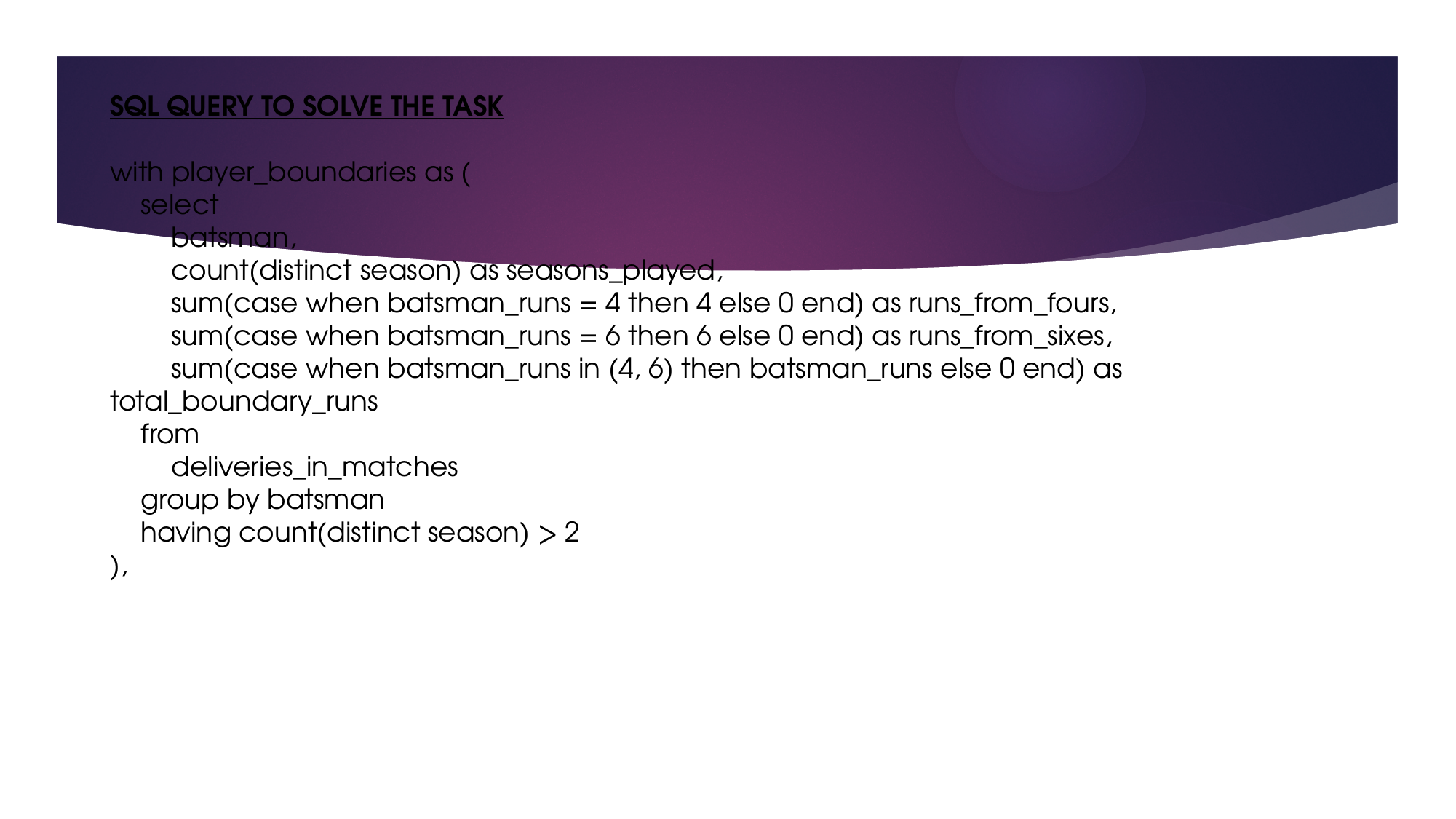

SQL QUERY TO SOLVE THE TASK

with player_boundaries as (
    select
        batsman,
        count(distinct season) as seasons_played,
        sum(case when batsman_runs = 4 then 4 else 0 end) as runs_from_fours,
        sum(case when batsman_runs = 6 then 6 else 0 end) as runs_from_sixes,
        sum(case when batsman_runs in (4, 6) then batsman_runs else 0 end) as total_boundary_runs
    from
        deliveries_in_matches
    group by batsman
    having count(distinct season) > 2
),